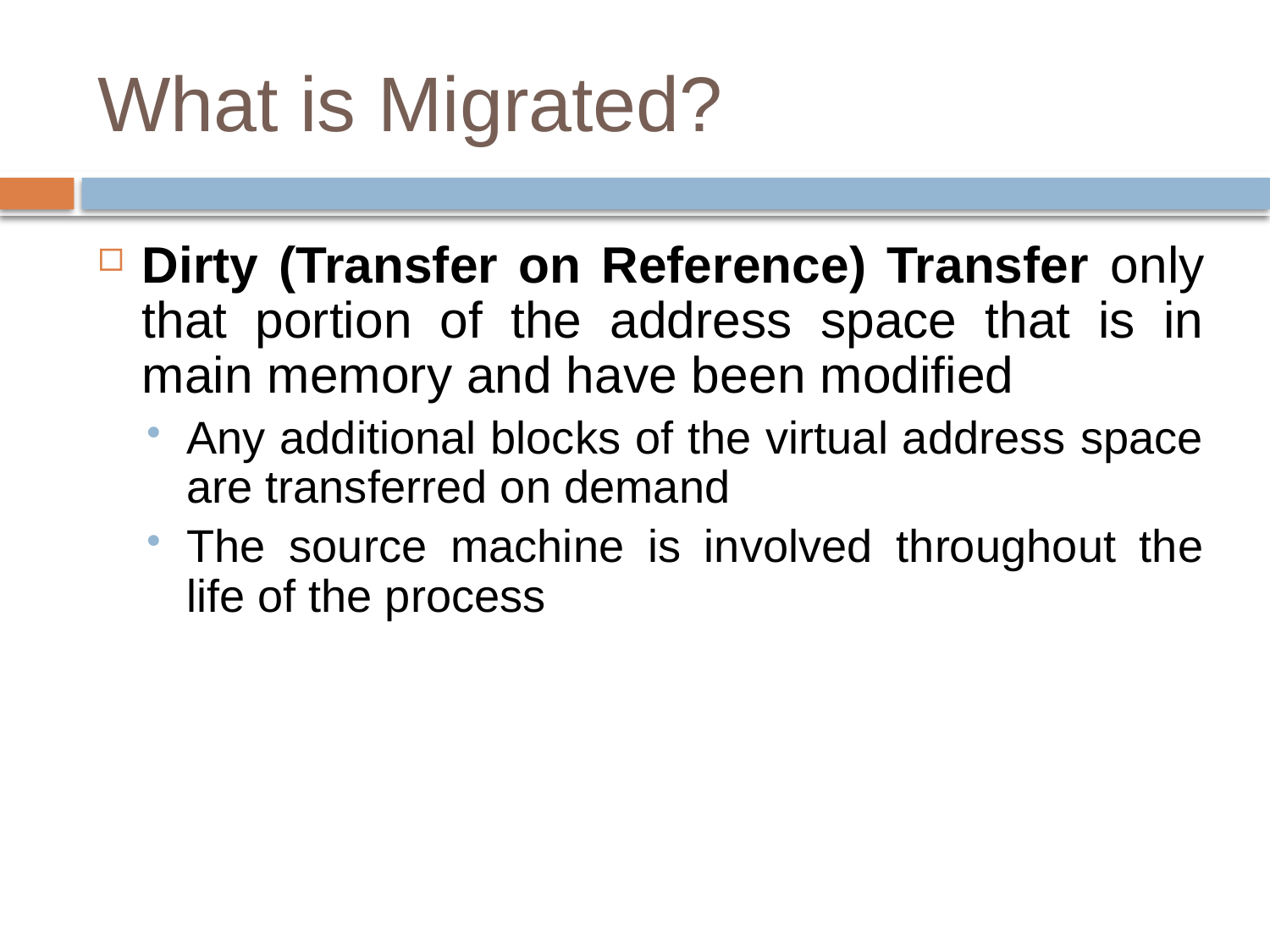

# What is Migrated?
Dirty (Transfer on Reference) Transfer only that portion of the address space that is in main memory and have been modified
Any additional blocks of the virtual address space are transferred on demand
The source machine is involved throughout the life of the process